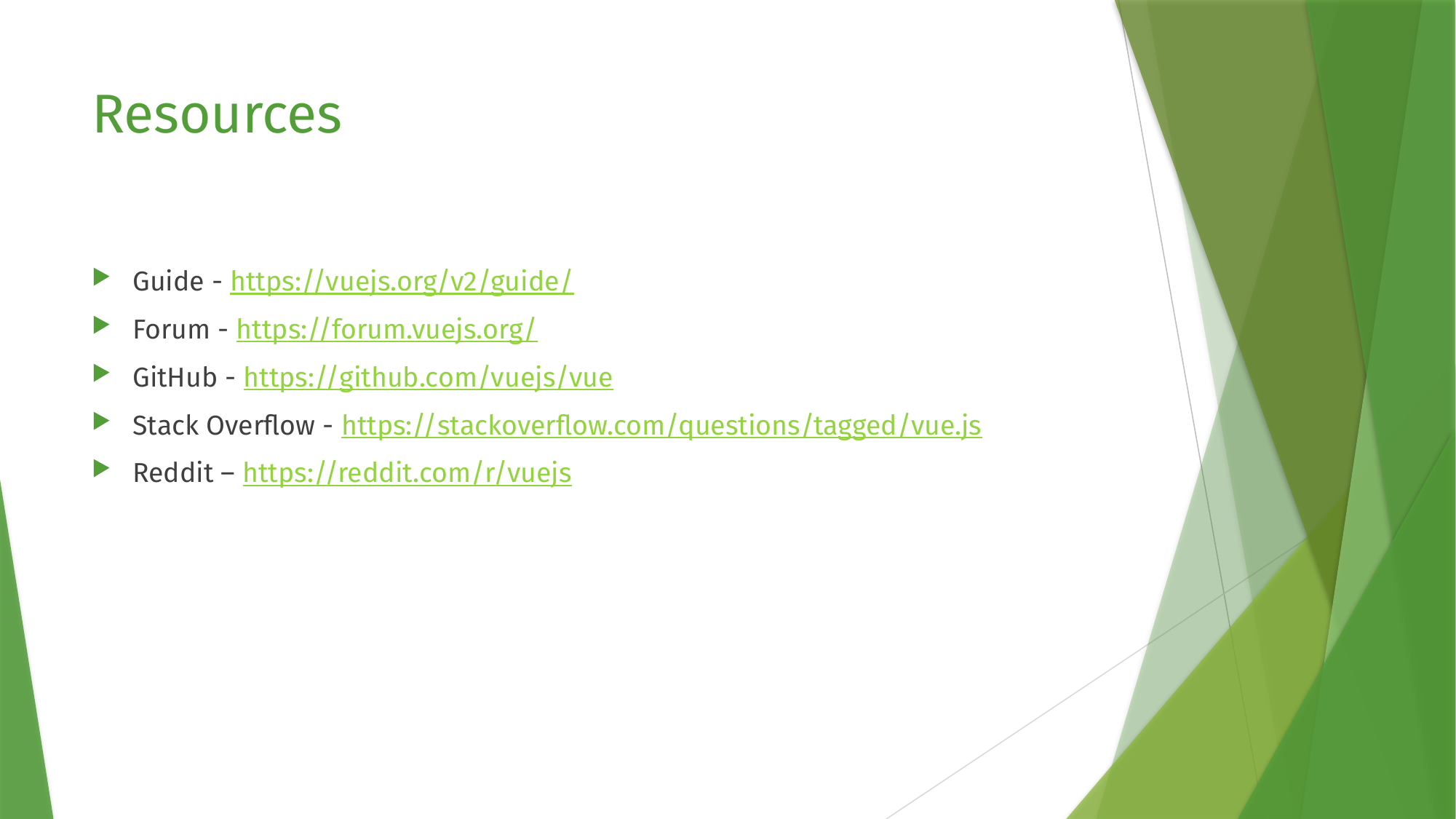

# Resources
Guide - https://vuejs.org/v2/guide/
Forum - https://forum.vuejs.org/
GitHub - https://github.com/vuejs/vue
Stack Overflow - https://stackoverflow.com/questions/tagged/vue.js
Reddit – https://reddit.com/r/vuejs